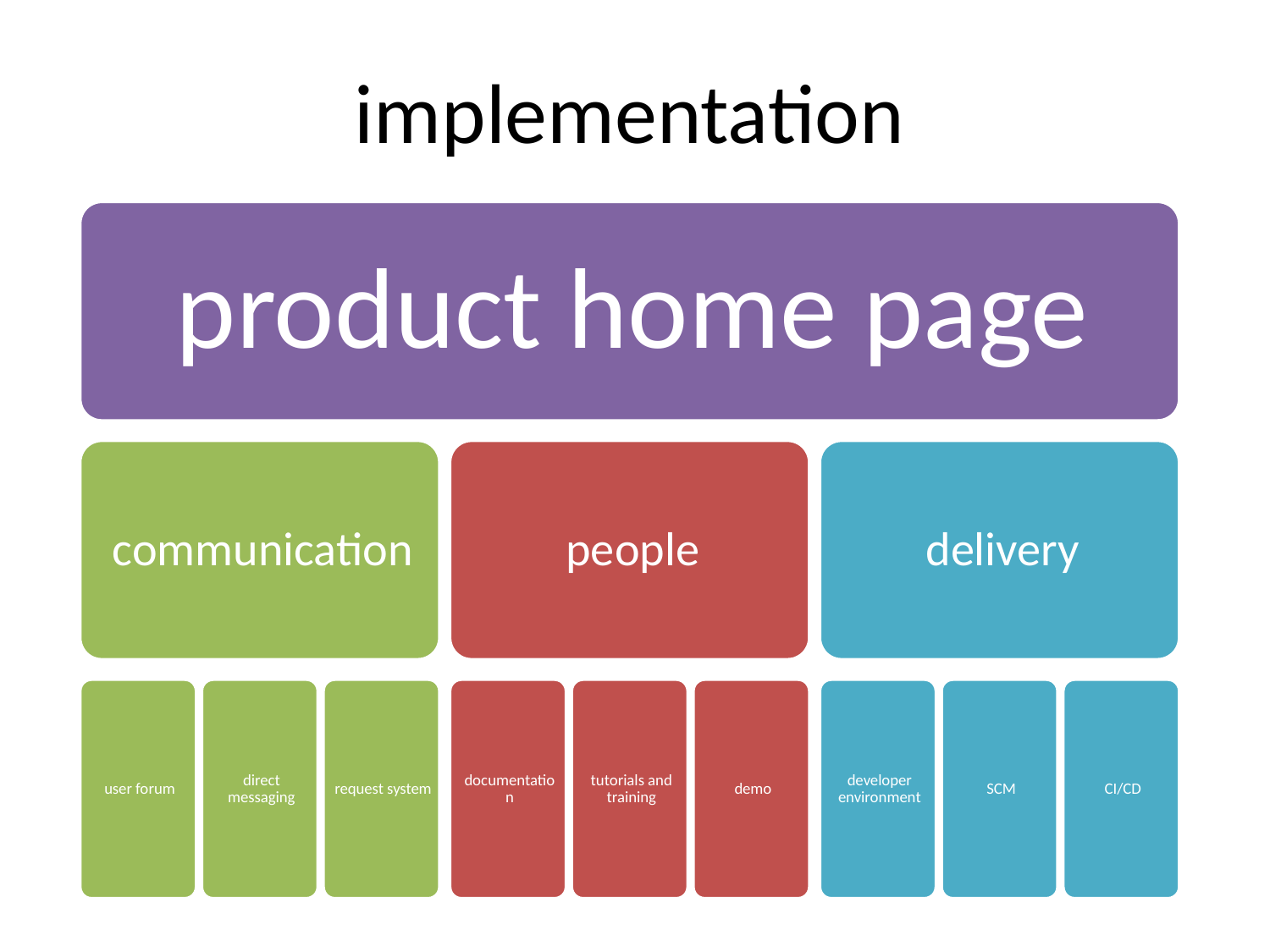

implementation
product home page
communication
user forum
direct messaging
request system
people
documentation
tutorials and training
demo
delivery
developer environment
SCM
CI/CD